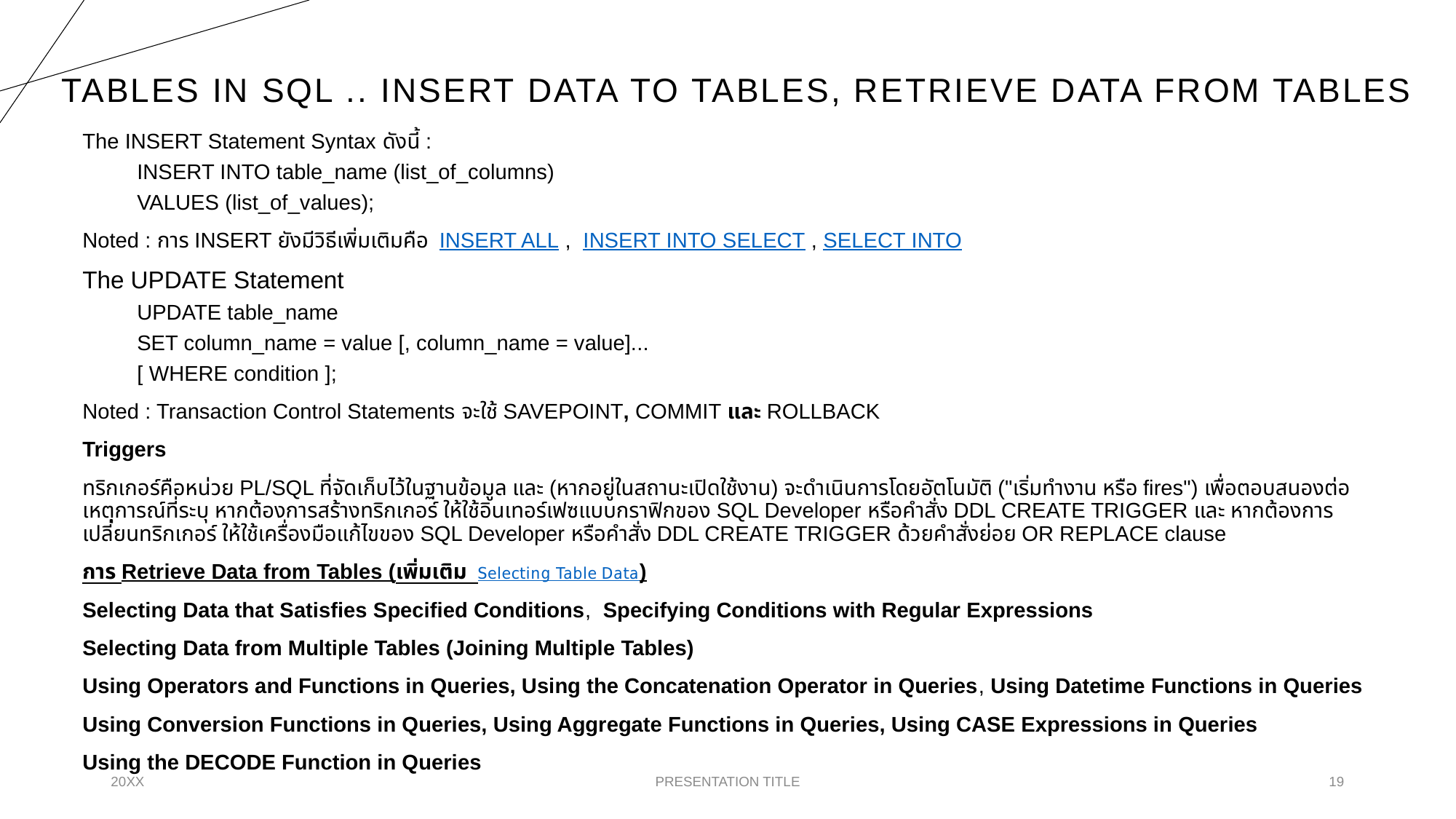

# Tables in SQL .. Insert Data to Tables, Retrieve Data from Tables
The INSERT Statement Syntax ดังนี้ :
INSERT INTO table_name (list_of_columns)
VALUES (list_of_values);
Noted : การ INSERT ยังมีวิธีเพิ่มเติมคือ  INSERT ALL ,  INSERT INTO SELECT , SELECT INTO
The UPDATE Statement
UPDATE table_name
SET column_name = value [, column_name = value]...
[ WHERE condition ];
Noted : Transaction Control Statements จะใช้ SAVEPOINT, COMMIT และ ROLLBACK
Triggers
ทริกเกอร์คือหน่วย PL/SQL ที่จัดเก็บไว้ในฐานข้อมูล และ (หากอยู่ในสถานะเปิดใช้งาน) จะดำเนินการโดยอัตโนมัติ ("เริ่มทำงาน หรือ fires") เพื่อตอบสนองต่อเหตุการณ์ที่ระบุ หากต้องการสร้างทริกเกอร์ ให้ใช้อินเทอร์เฟซแบบกราฟิกของ SQL Developer หรือคำสั่ง DDL CREATE TRIGGER และ หากต้องการเปลี่ยนทริกเกอร์ ให้ใช้เครื่องมือแก้ไขของ SQL Developer หรือคำสั่ง DDL CREATE TRIGGER ด้วยคำสั่งย่อย OR REPLACE clause
การ Retrieve Data from Tables (เพิ่มเติม  Selecting Table Data)
Selecting Data that Satisfies Specified Conditions,  Specifying Conditions with Regular Expressions
Selecting Data from Multiple Tables (Joining Multiple Tables)
Using Operators and Functions in Queries, Using the Concatenation Operator in Queries, Using Datetime Functions in Queries
Using Conversion Functions in Queries, Using Aggregate Functions in Queries, Using CASE Expressions in Queries
Using the DECODE Function in Queries

20XX
PRESENTATION TITLE
19